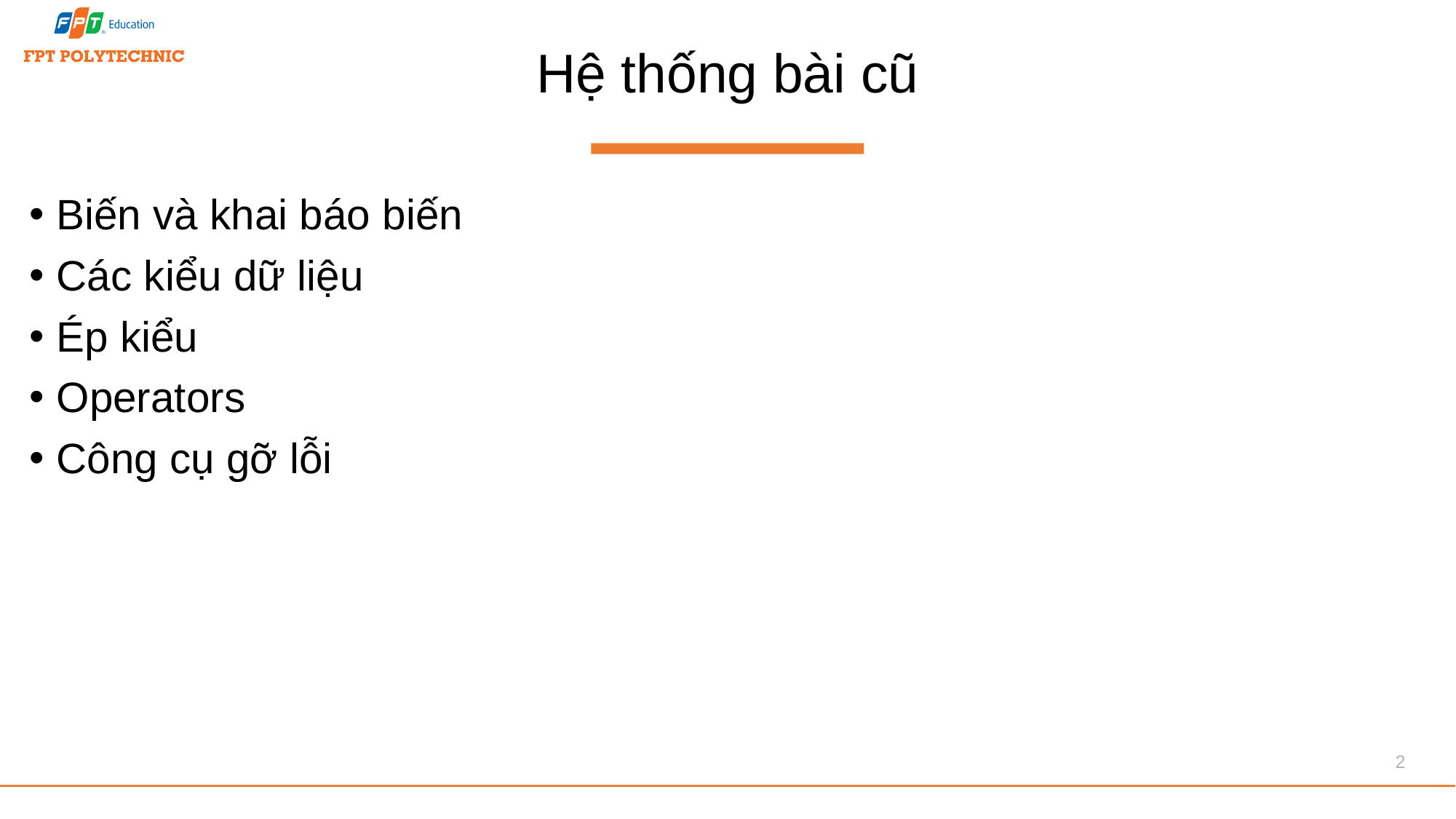

# Hệ thống bài cũ
Biến và khai báo biến
Các kiểu dữ liệu
Ép kiểu
Operators
Công cụ gỡ lỗi
2